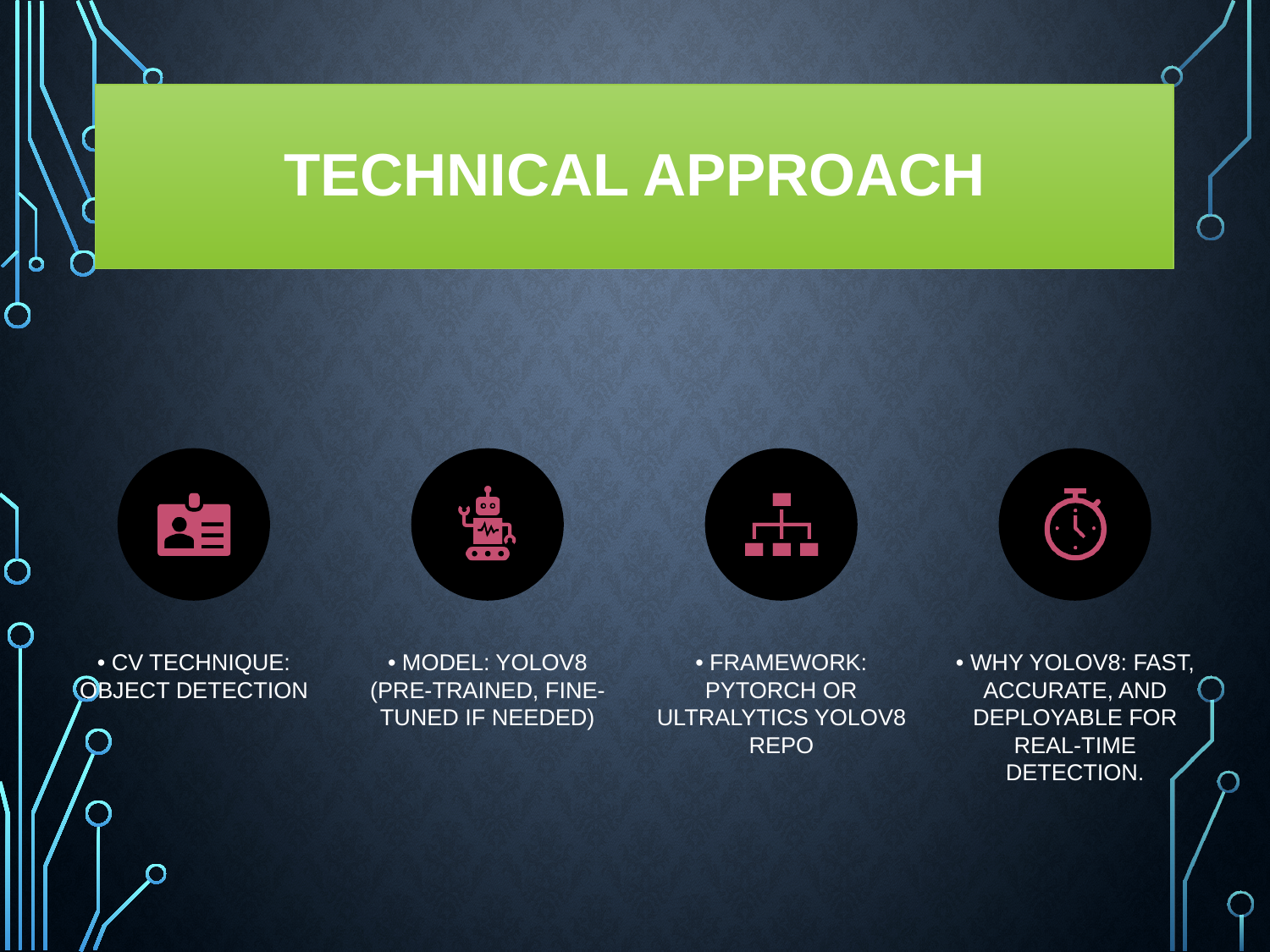

Technical Approach
• CV Technique: Object Detection
• Model: YOLOv8 (pre-trained, fine-tuned if needed)
• Framework: PyTorch or Ultralytics YOLOv8 repo
• Why YOLOv8: Fast, accurate, and deployable for real-time detection.